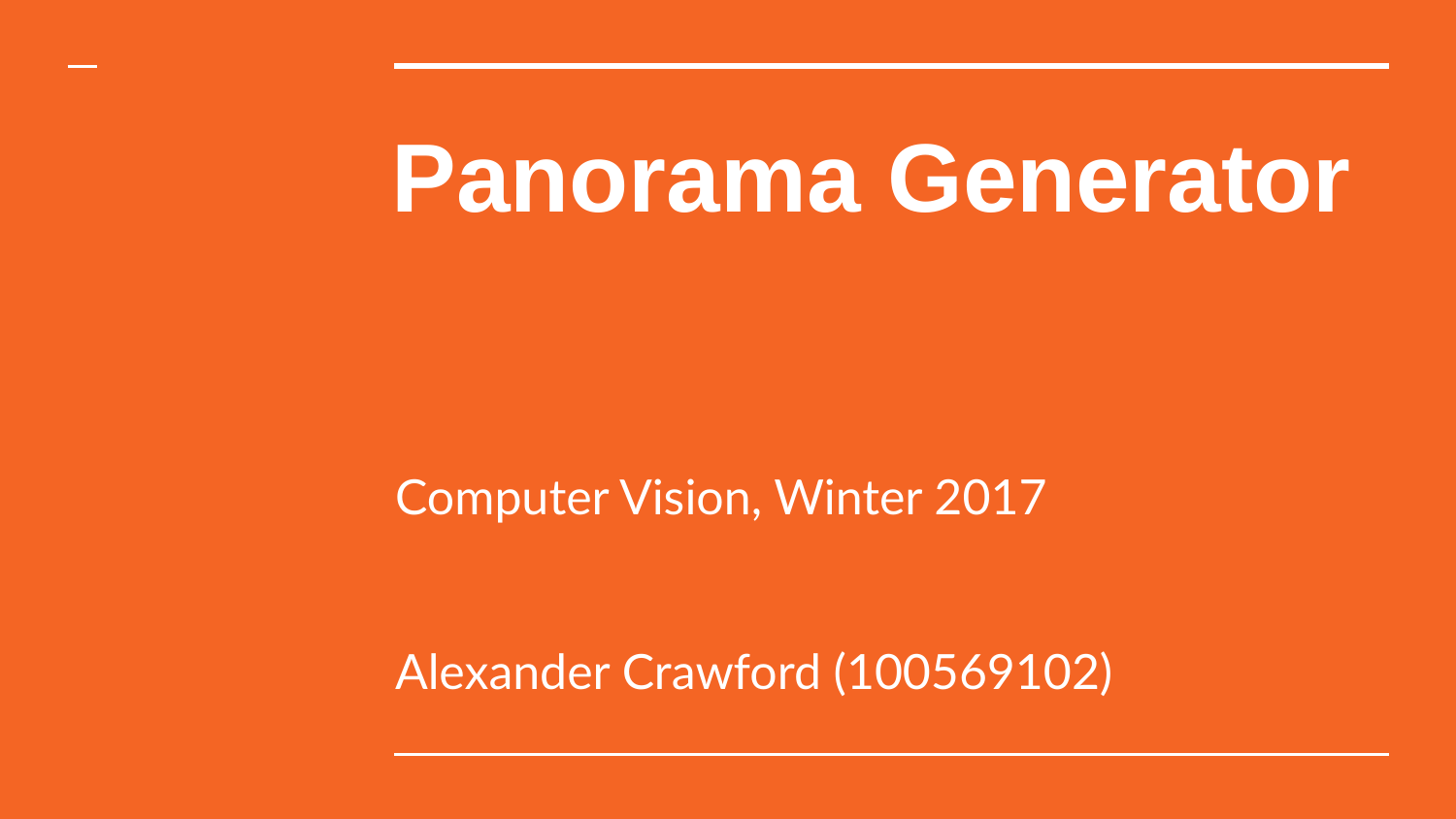

# Panorama Generator
Computer Vision, Winter 2017

Alexander Crawford (100569102)